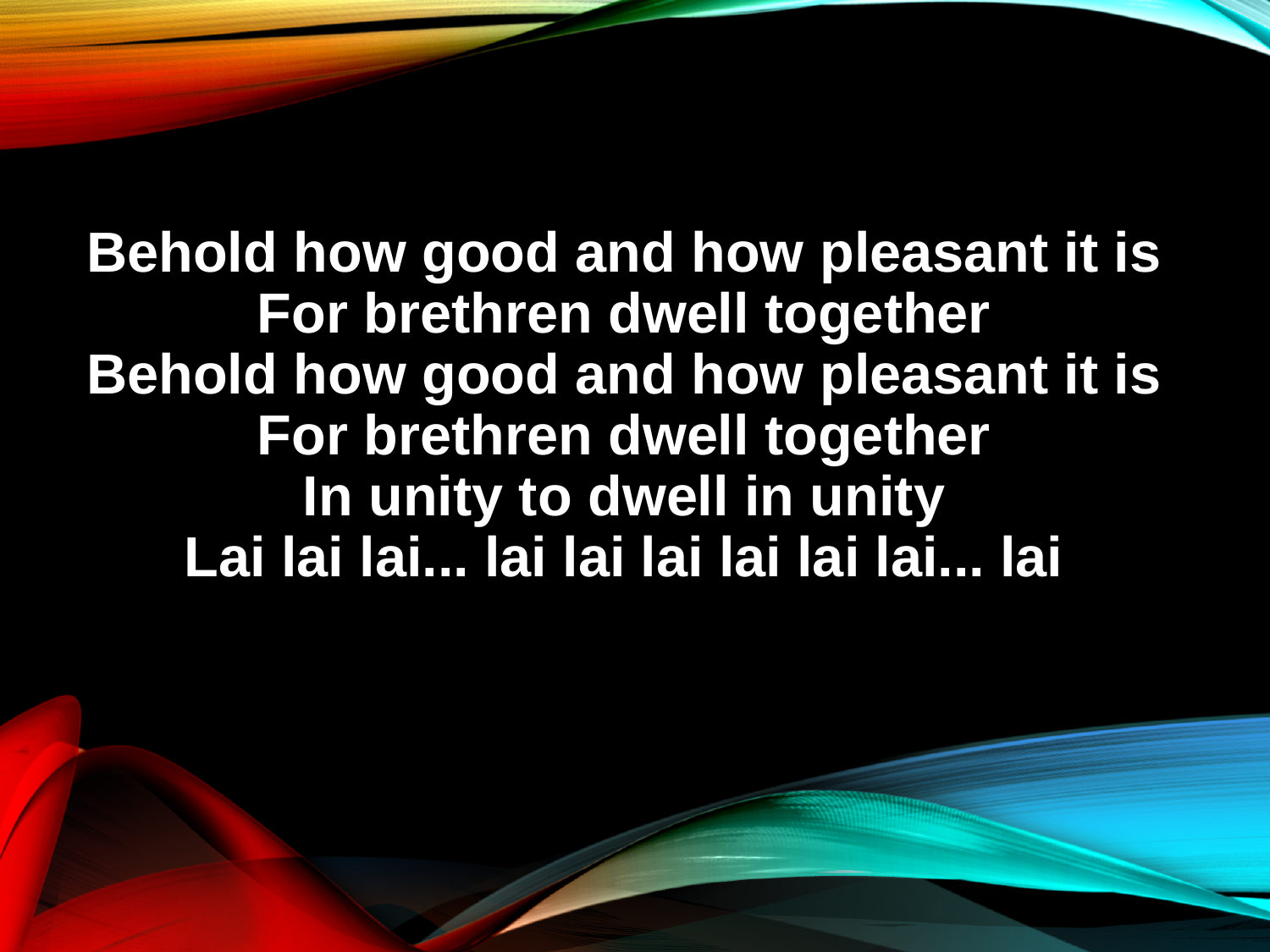

Behold how good and how pleasant it is
For brethren dwell together
Behold how good and how pleasant it is
For brethren dwell together
In unity to dwell in unity
Lai lai lai... lai lai lai lai lai lai... lai